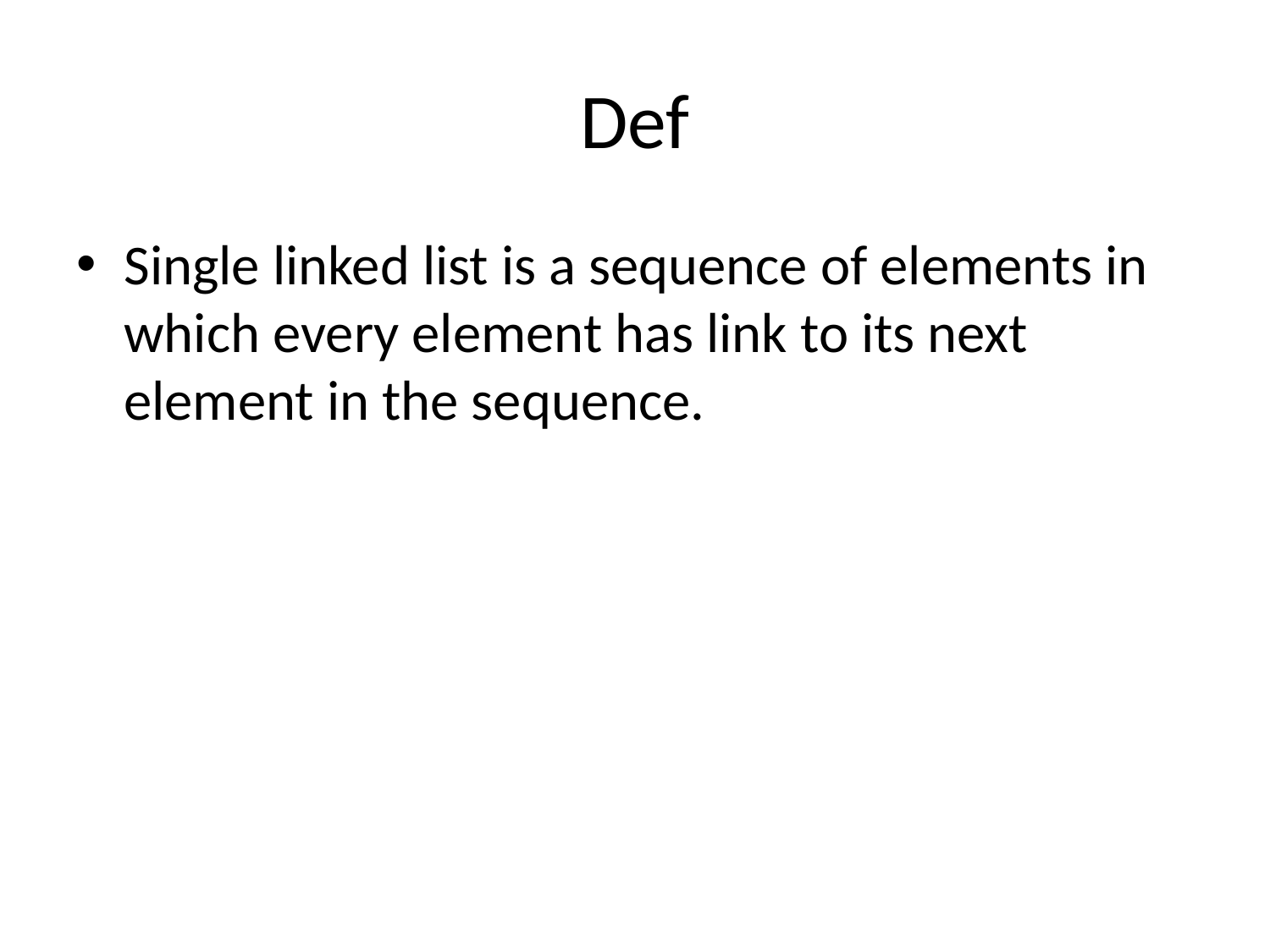

# Def
Single linked list is a sequence of elements in which every element has link to its next element in the sequence.